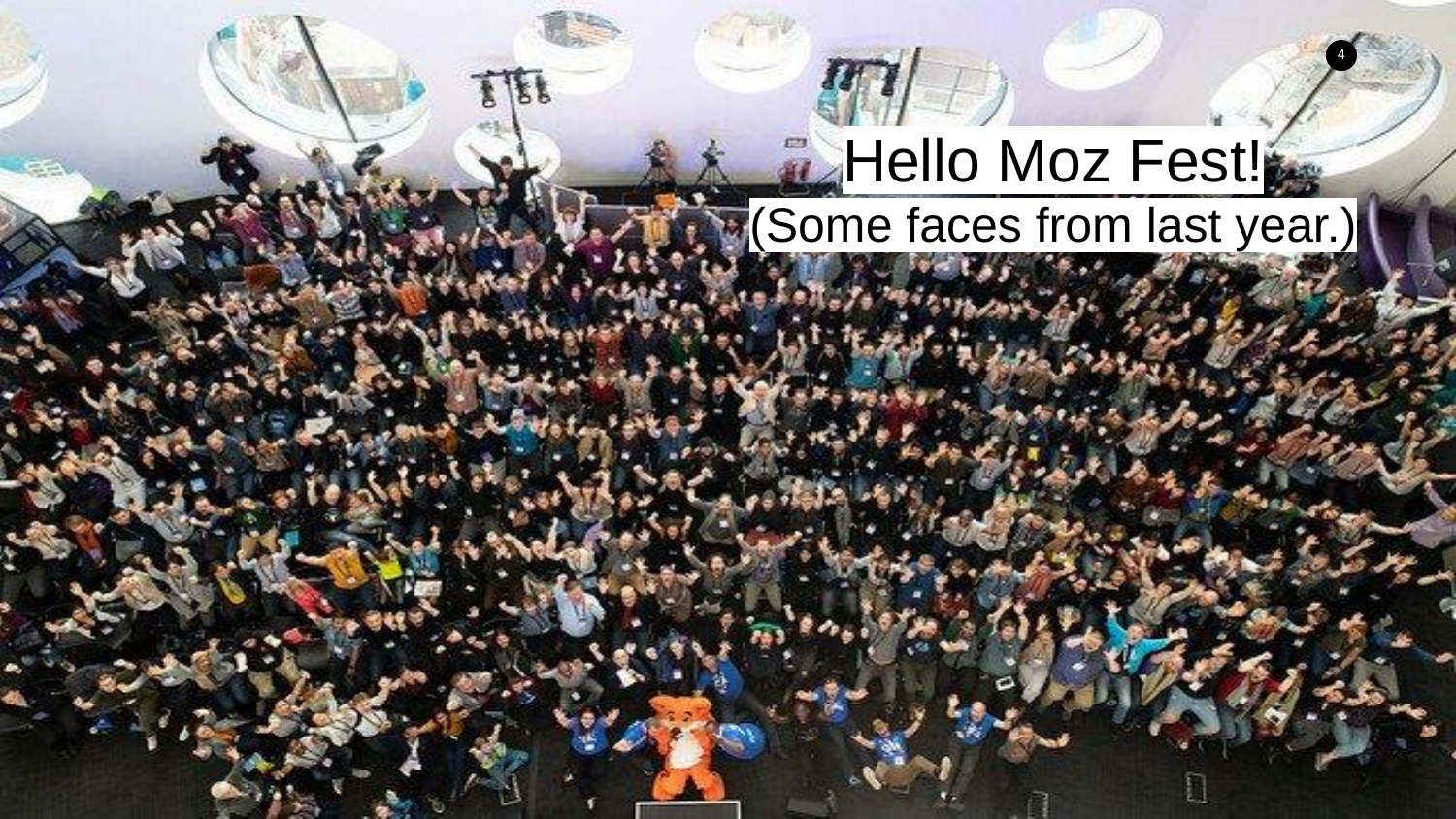

Hello Moz Fest!
(Some faces from last year.)